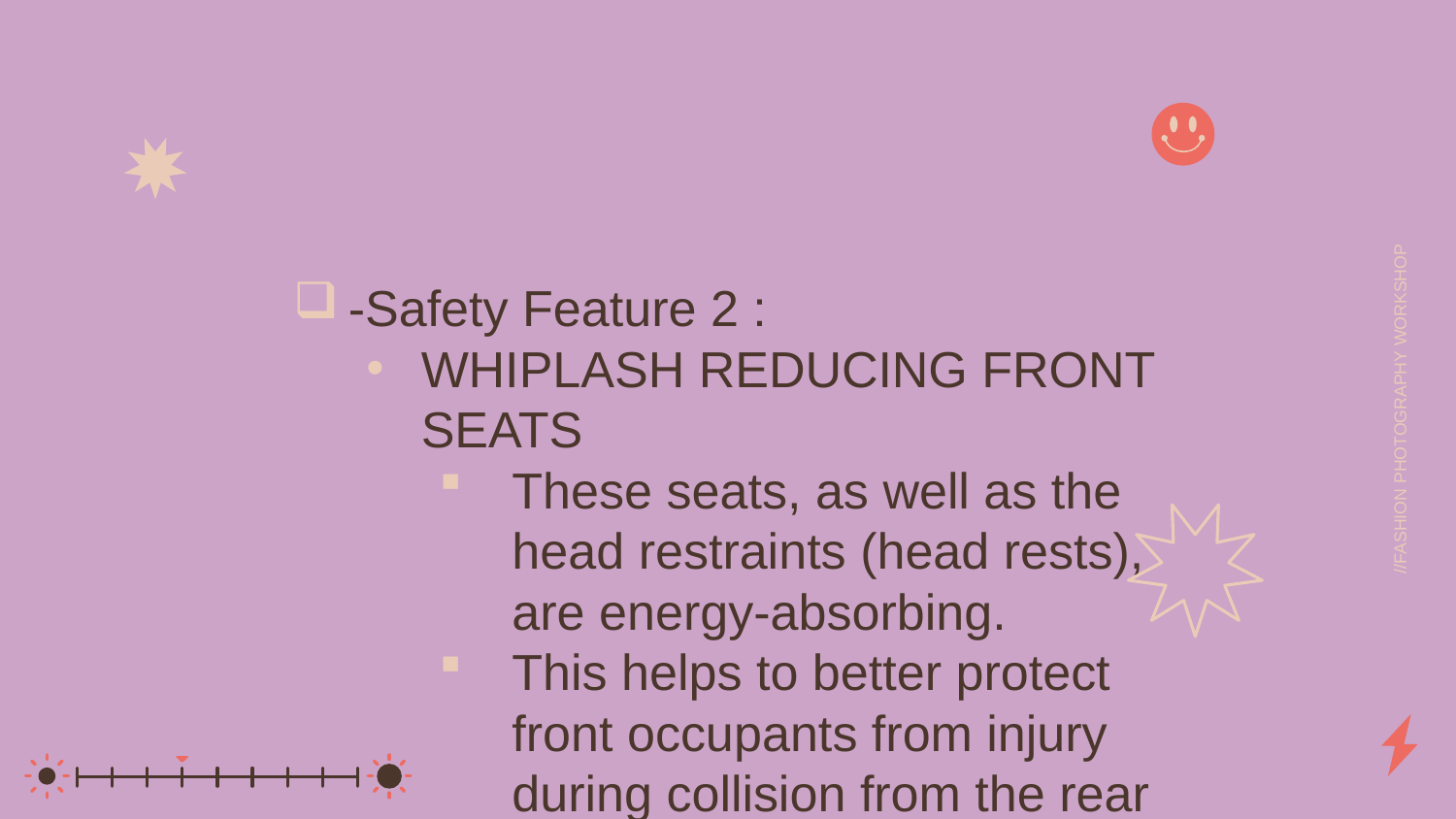

-Safety Feature 2 :
WHIPLASH REDUCING FRONT SEATS
These seats, as well as the head restraints (head rests), are energy-absorbing.
This helps to better protect front occupants from injury during collision from the rear end.
//FASHION PHOTOGRAPHY WORKSHOP